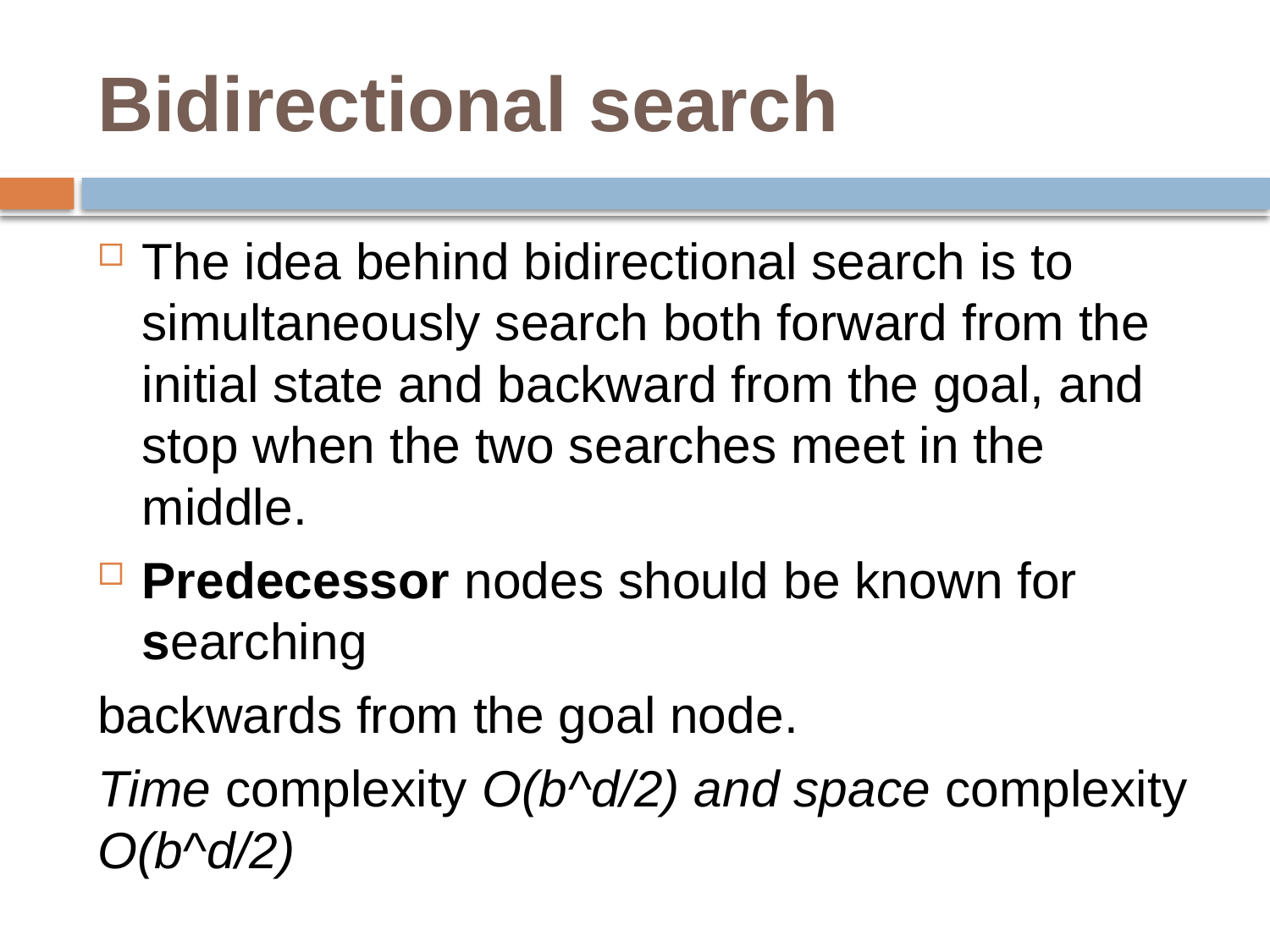

# Bidirectional search
The idea behind bidirectional search is to simultaneously search both forward from the initial state and backward from the goal, and stop when the two searches meet in the middle.
Predecessor nodes should be known for searching
backwards from the goal node.
Time complexity O(b^d/2) and space complexity O(b^d/2)